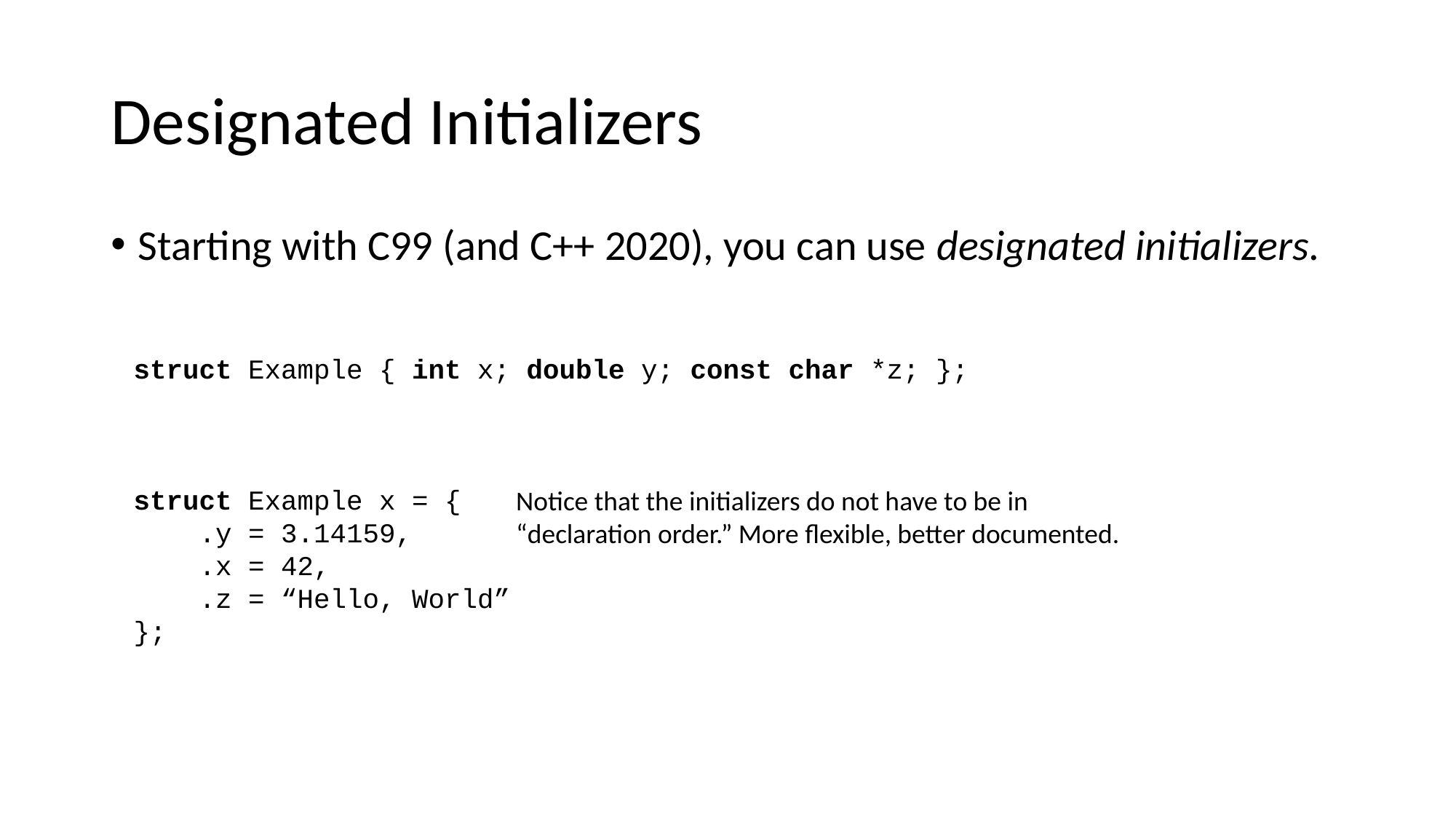

# Designated Initializers
Starting with C99 (and C++ 2020), you can use designated initializers.
struct Example { int x; double y; const char *z; };

struct Example x = {
    .y = 3.14159,
    .x = 42,
    .z = “Hello, World”
};
Notice that the initializers do not have to be in
“declaration order.” More flexible, better documented.